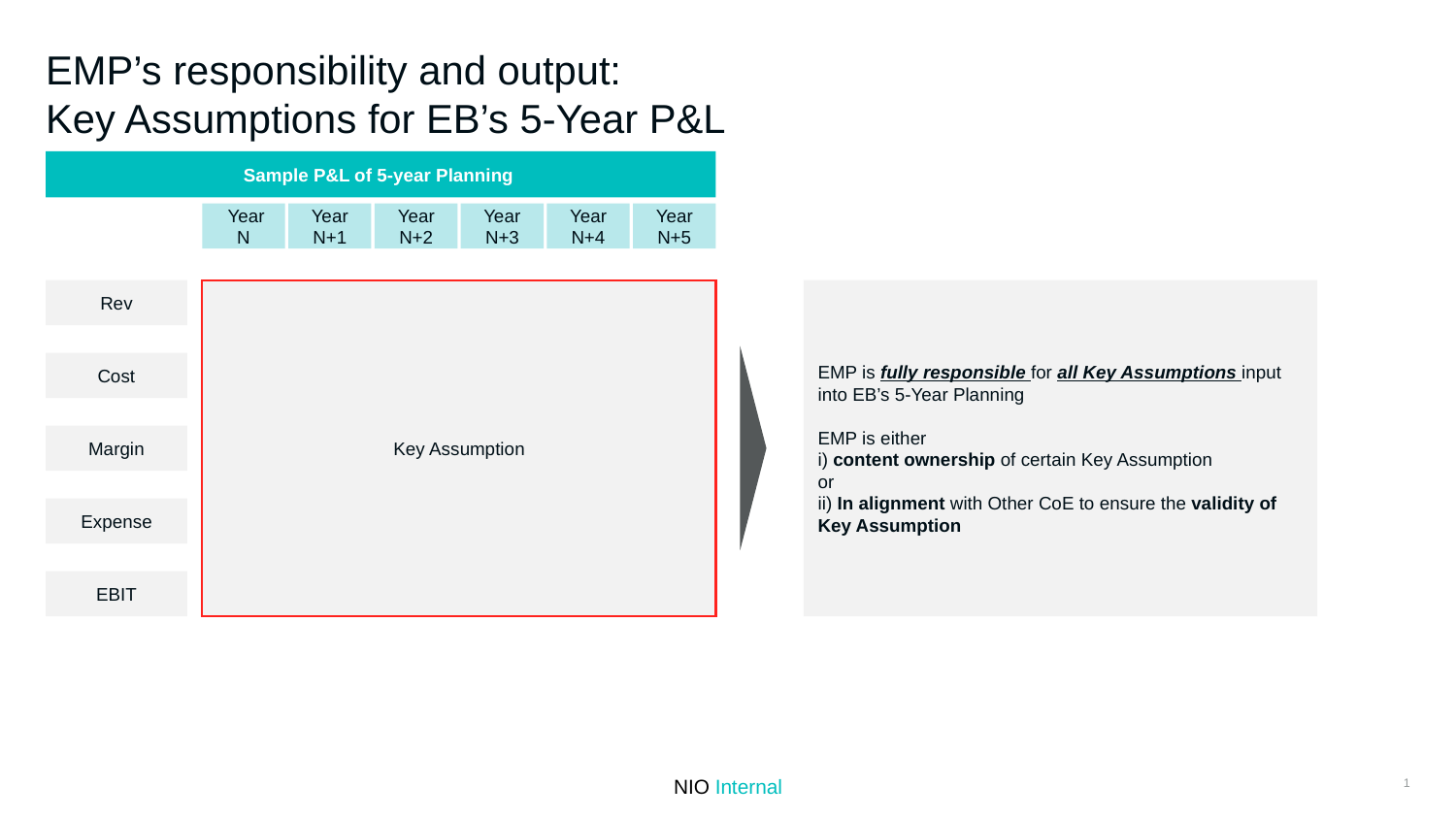

EMP’s responsibility and output:
Key Assumptions for EB’s 5-Year P&L
Sample P&L of 5-year Planning
 Year N
Year N+1
Year N+2
Year N+3
Year N+4
Year N+5
Rev
Key Assumption
EMP is fully responsible for all Key Assumptions input into EB’s 5-Year Planning
EMP is either
i) content ownership of certain Key Assumption
or
ii) In alignment with Other CoE to ensure the validity of Key Assumption
Cost
Margin

Expense
EBIT
1